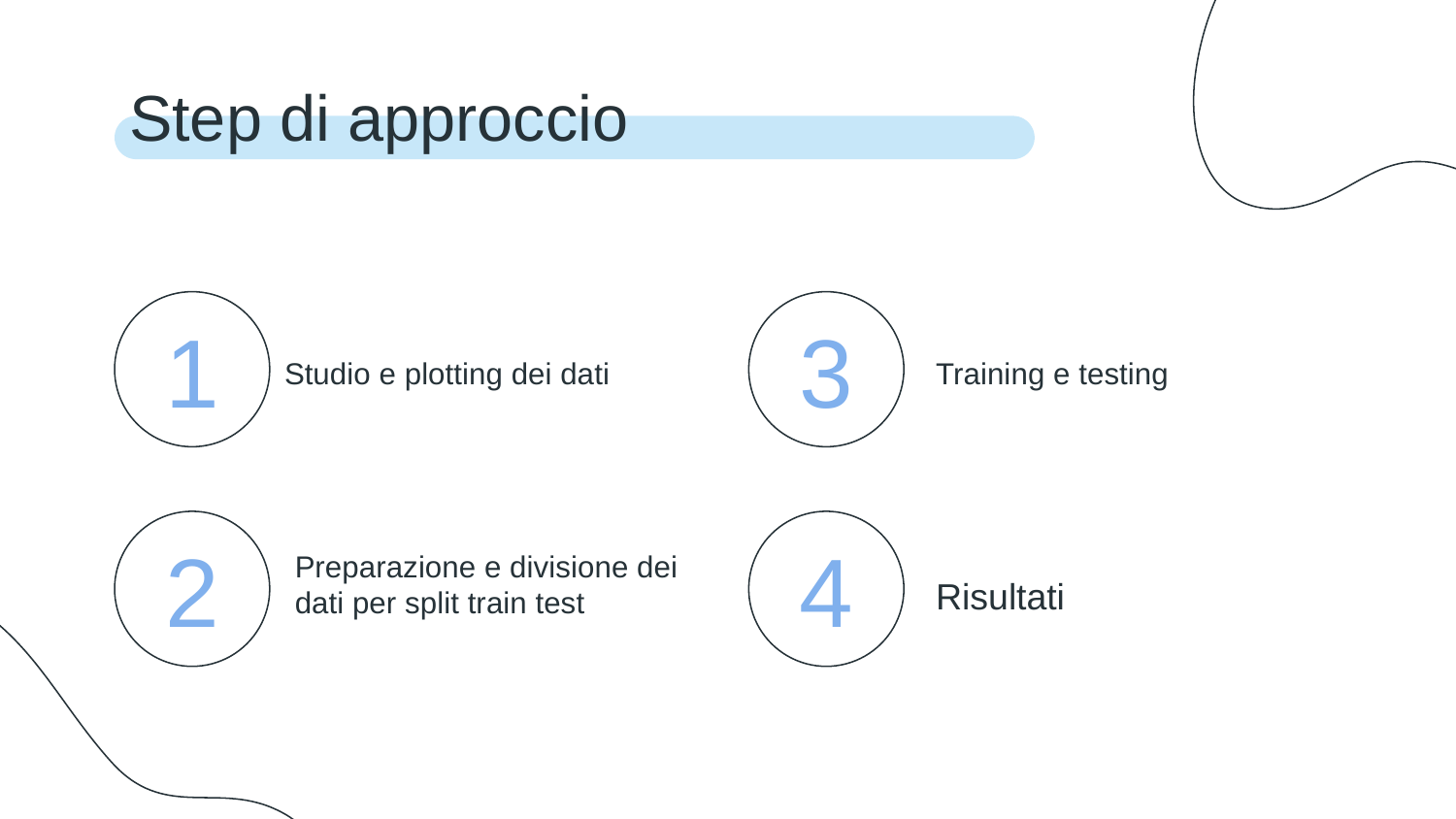

Step di approccio

# 1
3
Studio e plotting dei dati
Training e testing

Preparazione e divisione dei dati per split train test
2
4
Risultati